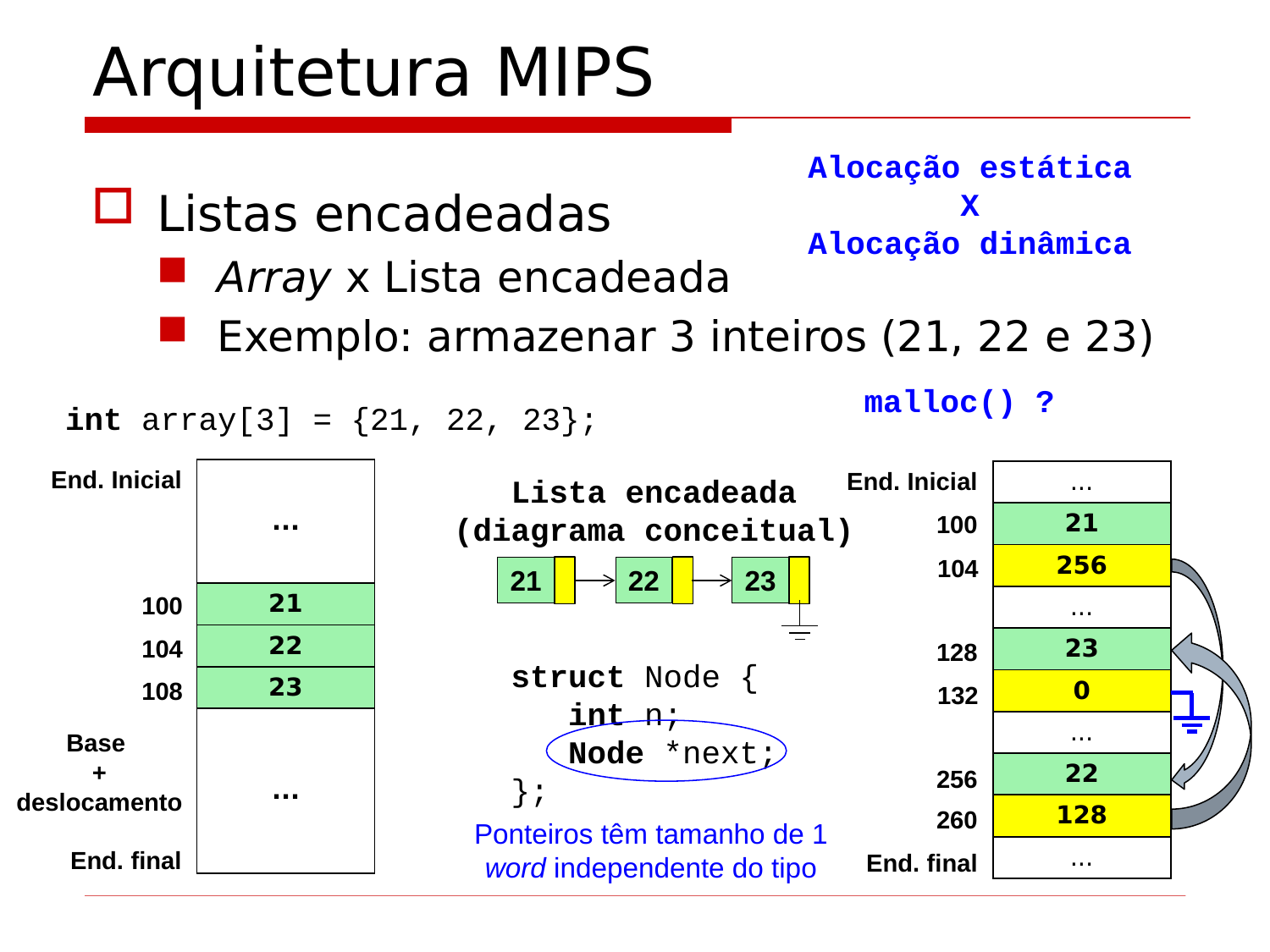

# Arquitetura MIPS
Alocação estática
X
Alocação dinâmica
Listas encadeadas
Array x Lista encadeada
Exemplo: armazenar 3 inteiros (21, 22 e 23)

malloc() ?
int array[3] = {21, 22, 23};
End. Inicial
| ... |
| --- |
| 21 |
| 22 |
| 23 |
| ... |
End. Inicial
| ... |
| --- |
| 21 |
| 256 |
| ... |
| 23 |
| 0 |
| ... |
| 22 |
| 128 |
| ... |
Lista encadeada
(diagrama conceitual)
21

22

23

100
104

100
104

128
struct Node {
   int n;
   Node *next;
};
108
132

Ponteiros têm tamanho de 1 word independente do tipo
Base
+ deslocamento
256
260
End. final
End. final